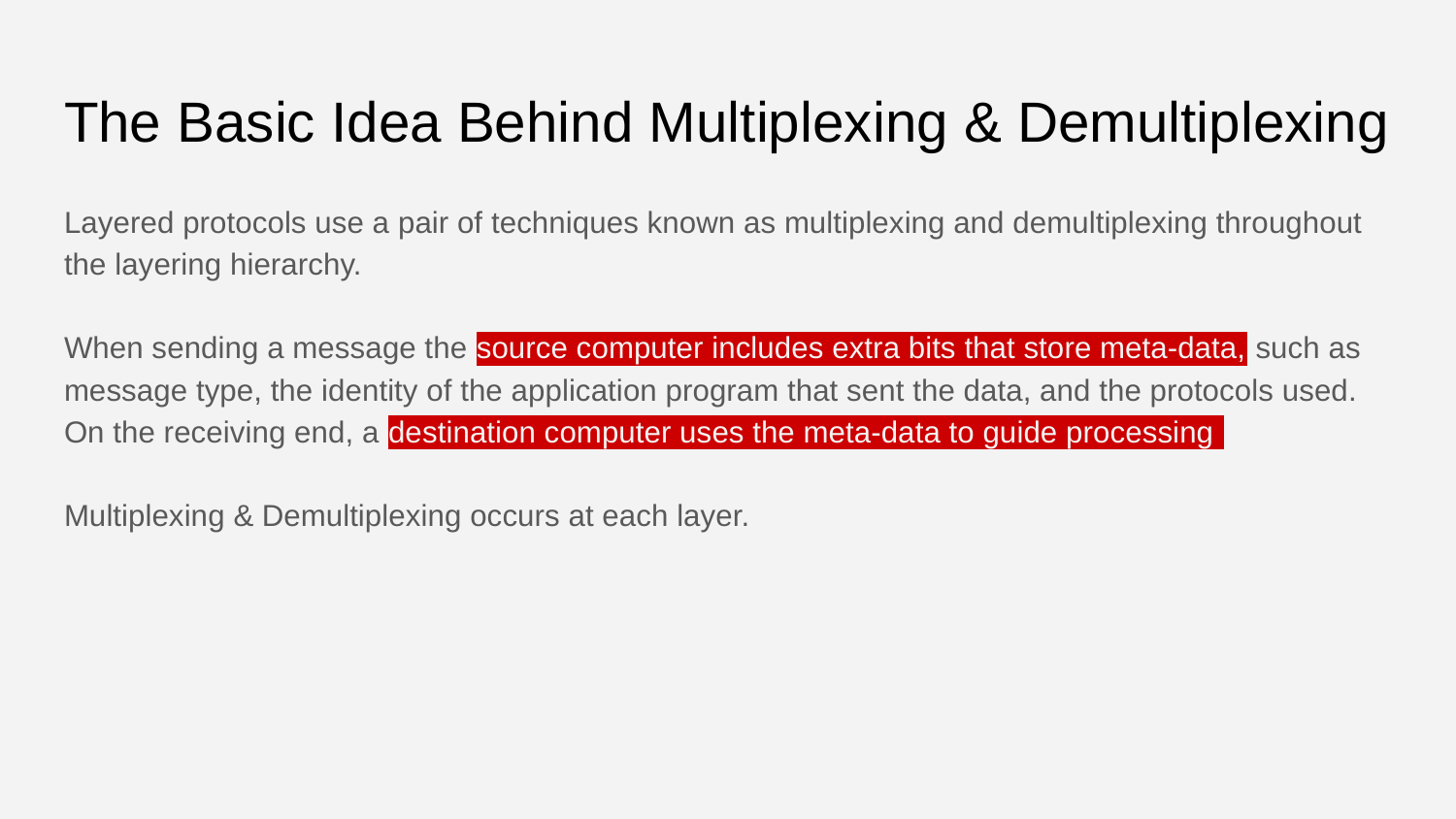

# The Basic Idea Behind Multiplexing & Demultiplexing

Layered protocols use a pair of techniques known as multiplexing and demultiplexing throughout the layering hierarchy.
When sending a message the source computer includes extra bits that store meta-data, such as message type, the identity of the application program that sent the data, and the protocols used. On the receiving end, a destination computer uses the meta-data to guide processing
Multiplexing & Demultiplexing occurs at each layer.